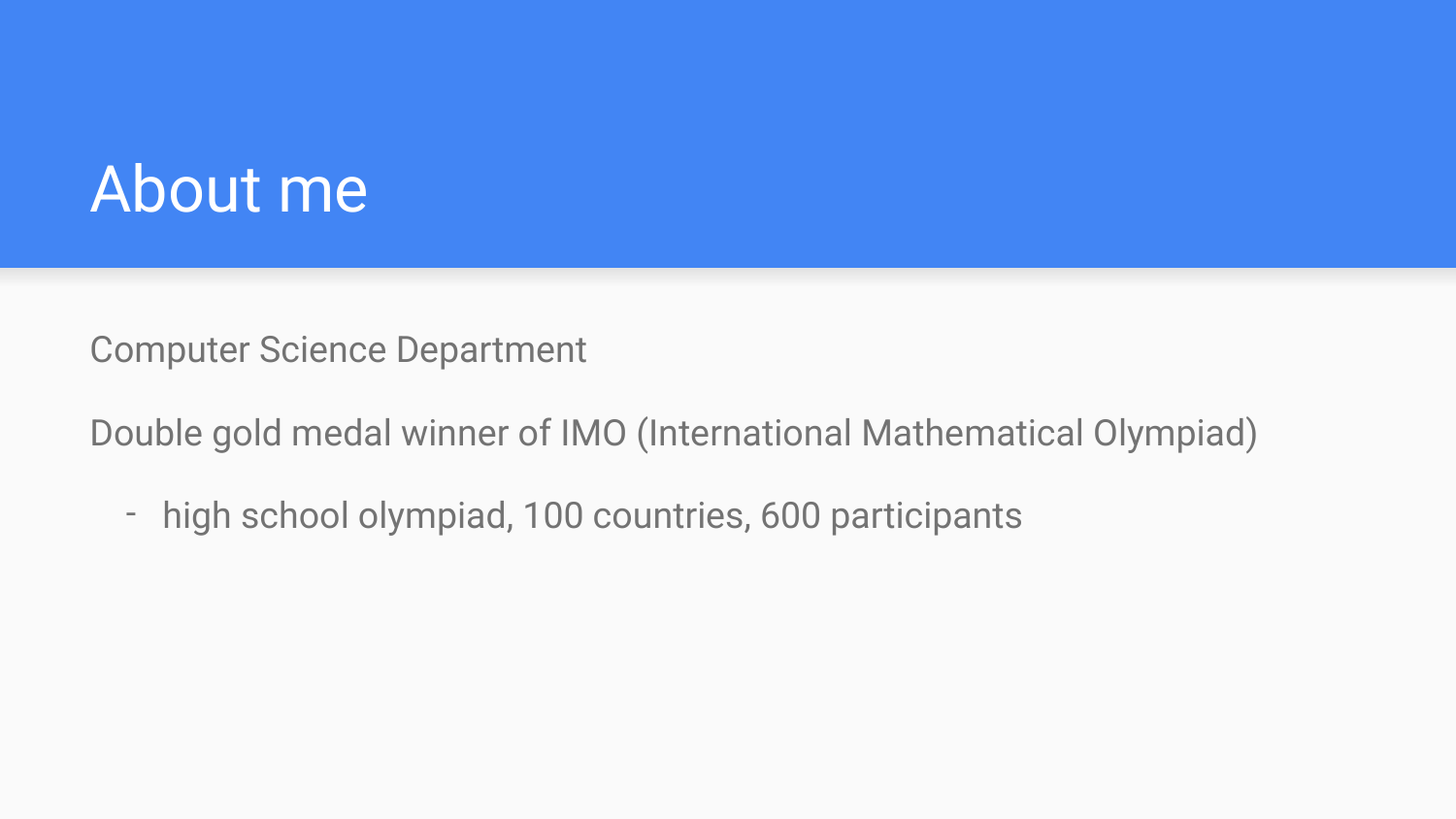

# About me
Computer Science Department
Double gold medal winner of IMO (International Mathematical Olympiad)
high school olympiad, 100 countries, 600 participants